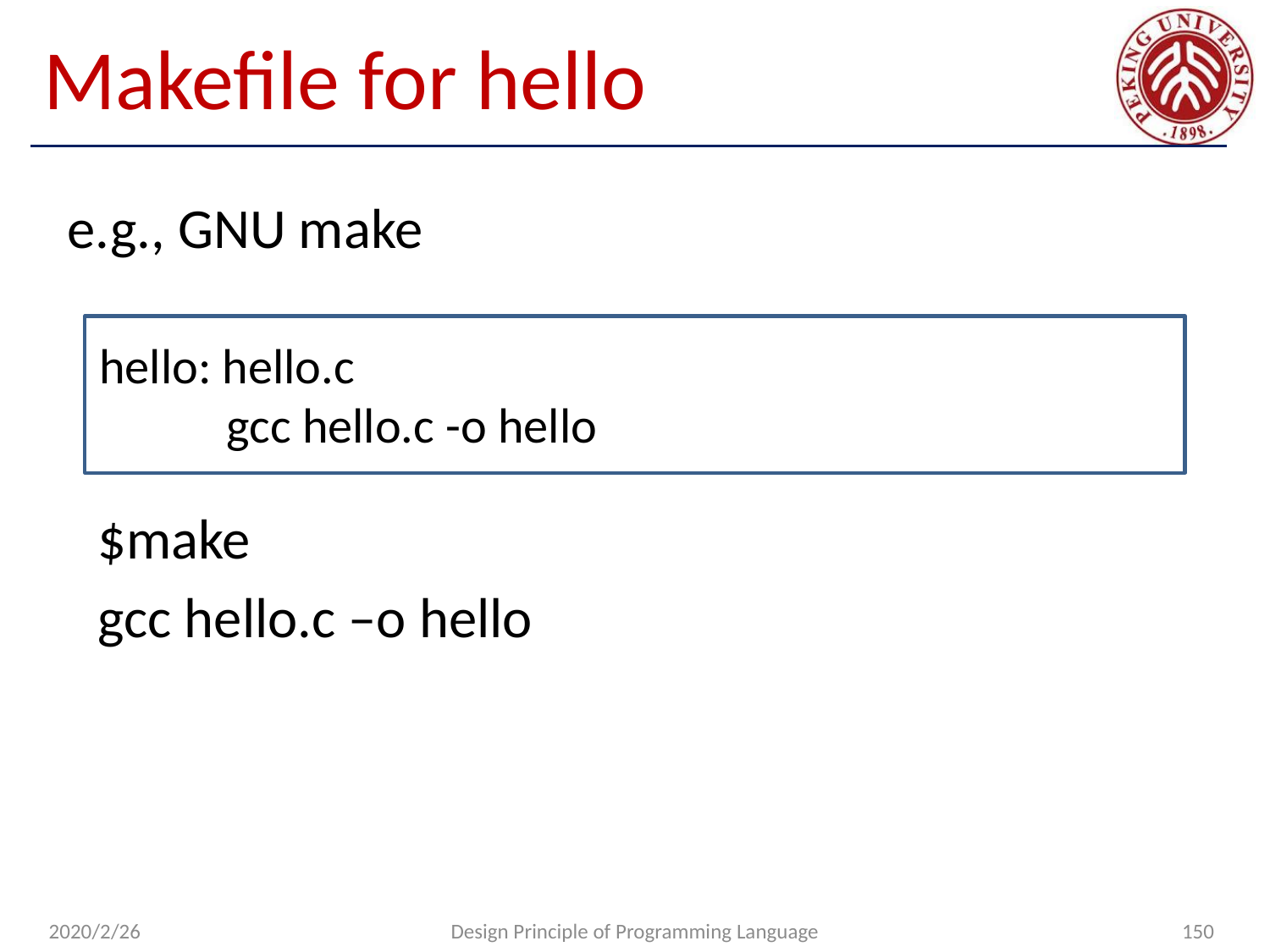

# Makefile for hello
e.g., GNU make

hello: hello.c
	gcc hello.c -o hello
$make
gcc hello.c –o hello
2020/2/26
Design Principle of Programming Language
150